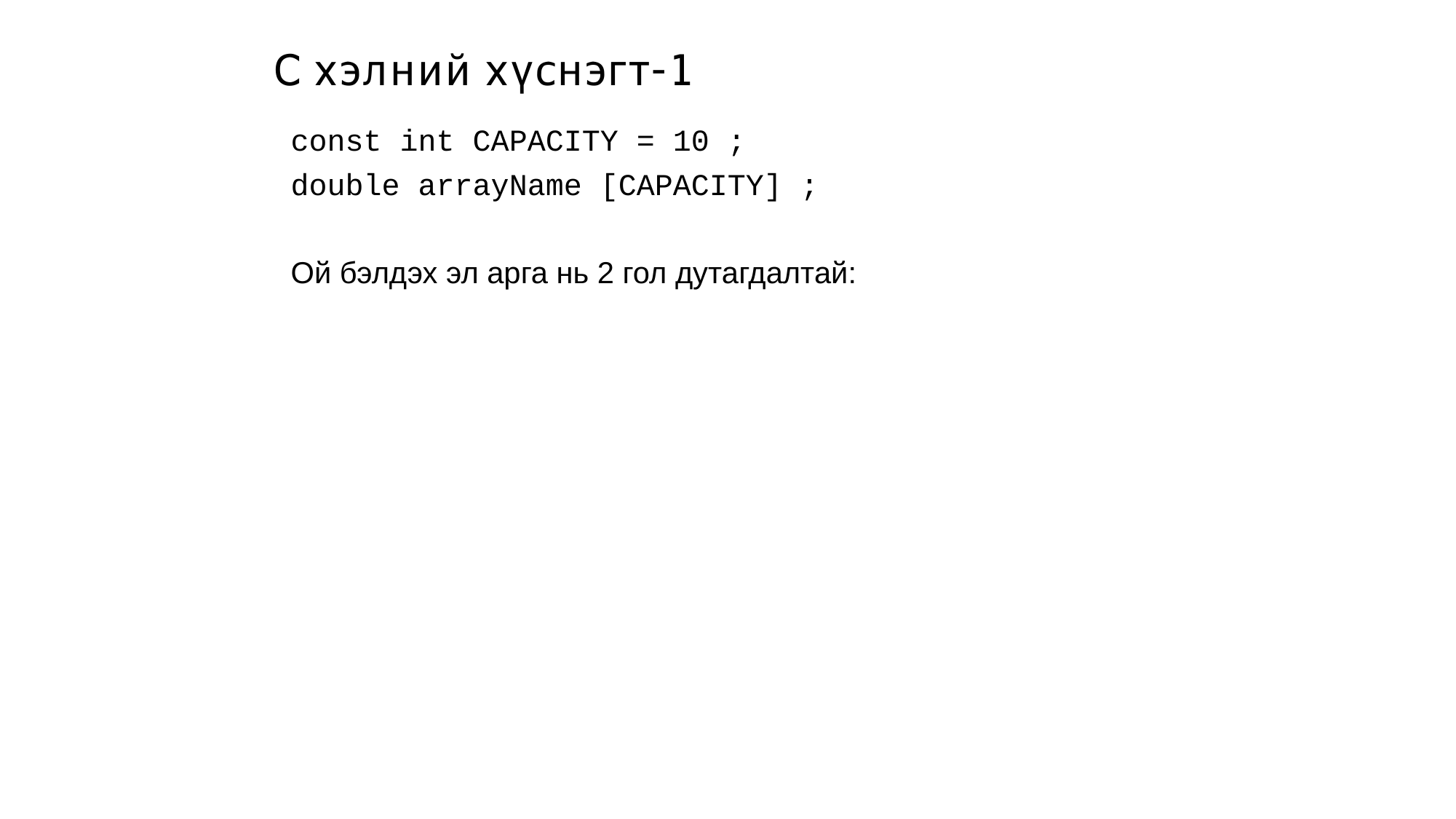

C хэлний хүснэгт-1
const int CAPACITY = 10 ;
double arrayName [CAPACITY] ;

Ой бэлдэх эл арга нь 2 гол дутагдалтай: